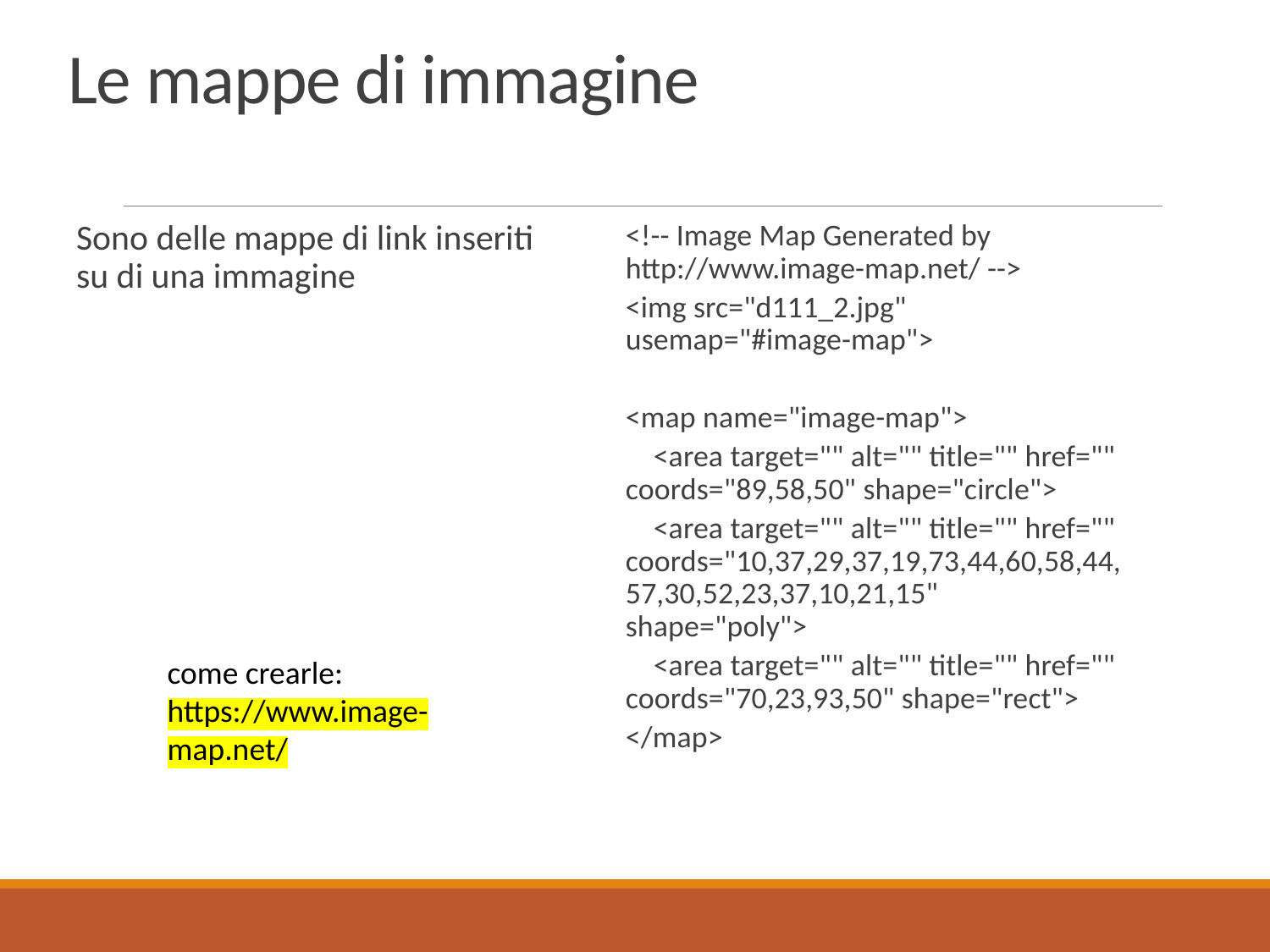

# Le mappe di immagine
Sono delle mappe di link inseriti su di una immagine
<!-- Image Map Generated by http://www.image-map.net/ -->
<img src="d111_2.jpg" usemap="#image-map">

<map name="image-map">
    <area target="" alt="" title="" href="" coords="89,58,50" shape="circle">
    <area target="" alt="" title="" href="" coords="10,37,29,37,19,73,44,60,58,44,57,30,52,23,37,10,21,15" shape="poly">
    <area target="" alt="" title="" href="" coords="70,23,93,50" shape="rect">
</map>
come crearle:
https://www.image-map.net/